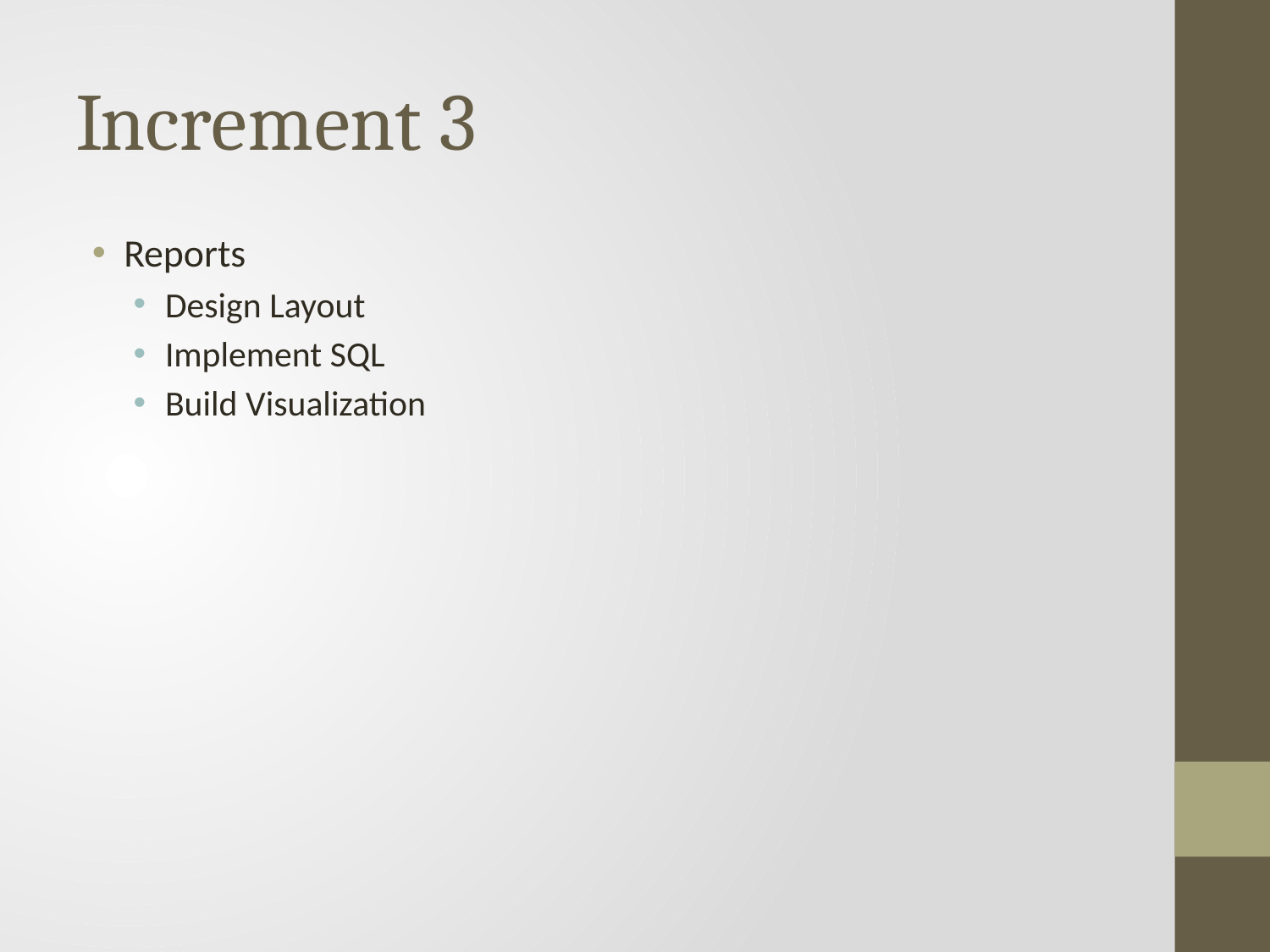

# Increment 3
Reports
Design Layout
Implement SQL
Build Visualization